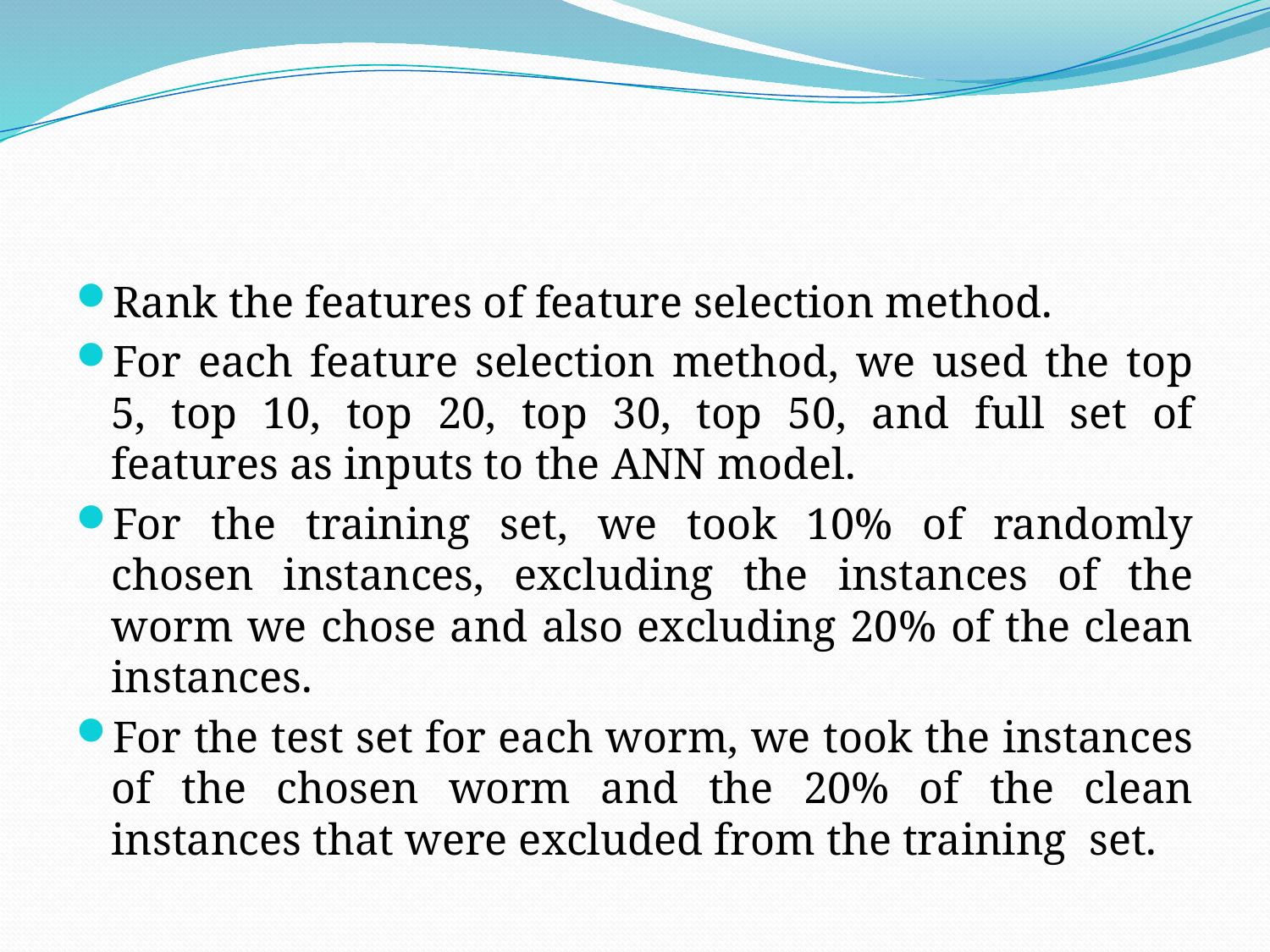

#
Rank the features of feature selection method.
For each feature selection method, we used the top 5, top 10, top 20, top 30, top 50, and full set of features as inputs to the ANN model.
For the training set, we took 10% of randomly chosen instances, excluding the instances of the worm we chose and also excluding 20% of the clean instances.
For the test set for each worm, we took the instances of the chosen worm and the 20% of the clean instances that were excluded from the training  set.